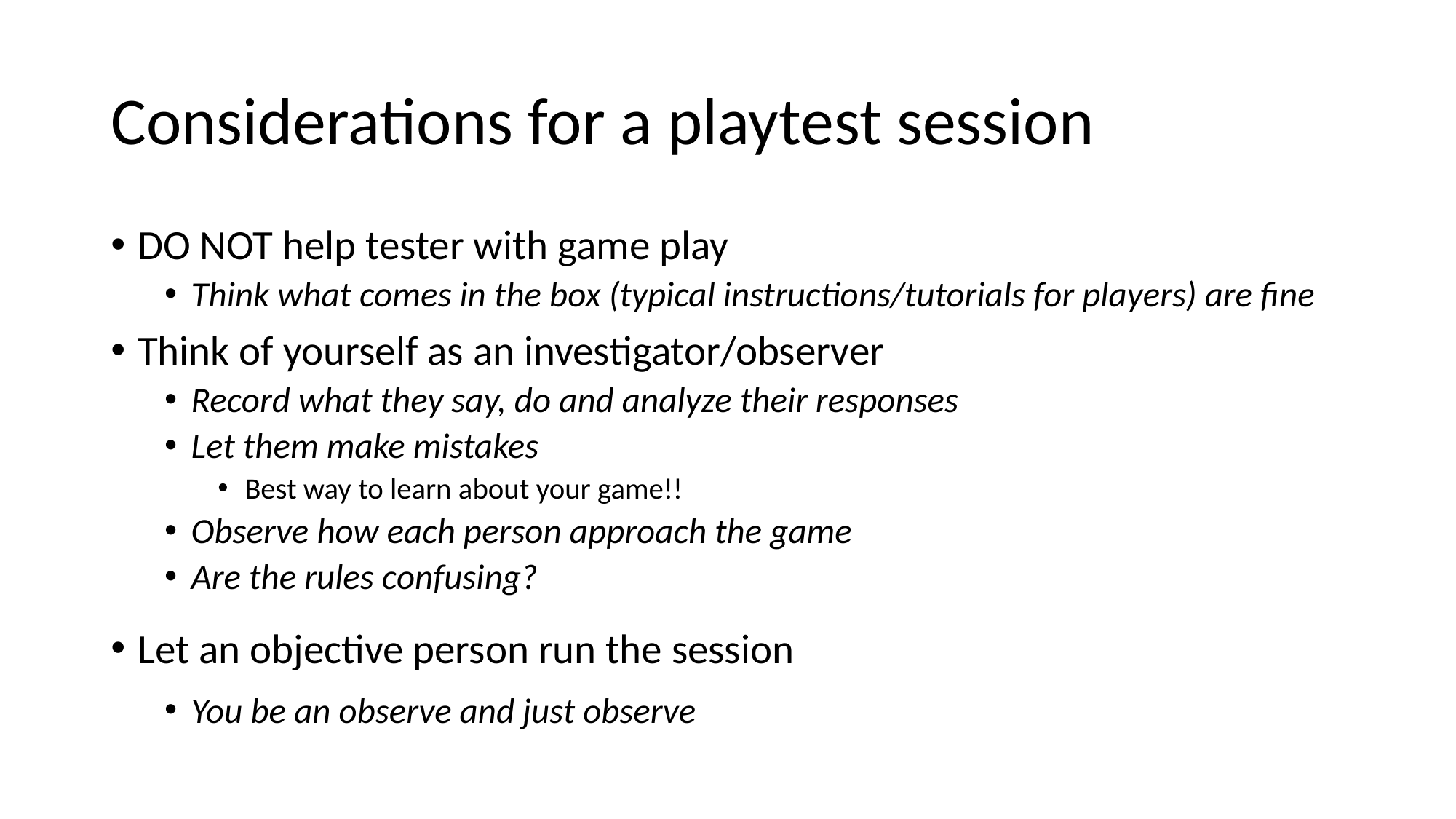

# Considerations for a playtest session
DO NOT help tester with game play
Think what comes in the box (typical instructions/tutorials for players) are fine
Think of yourself as an investigator/observer
Record what they say, do and analyze their responses
Let them make mistakes
Best way to learn about your game!!
Observe how each person approach the game
Are the rules confusing?
Let an objective person run the session
You be an observe and just observe